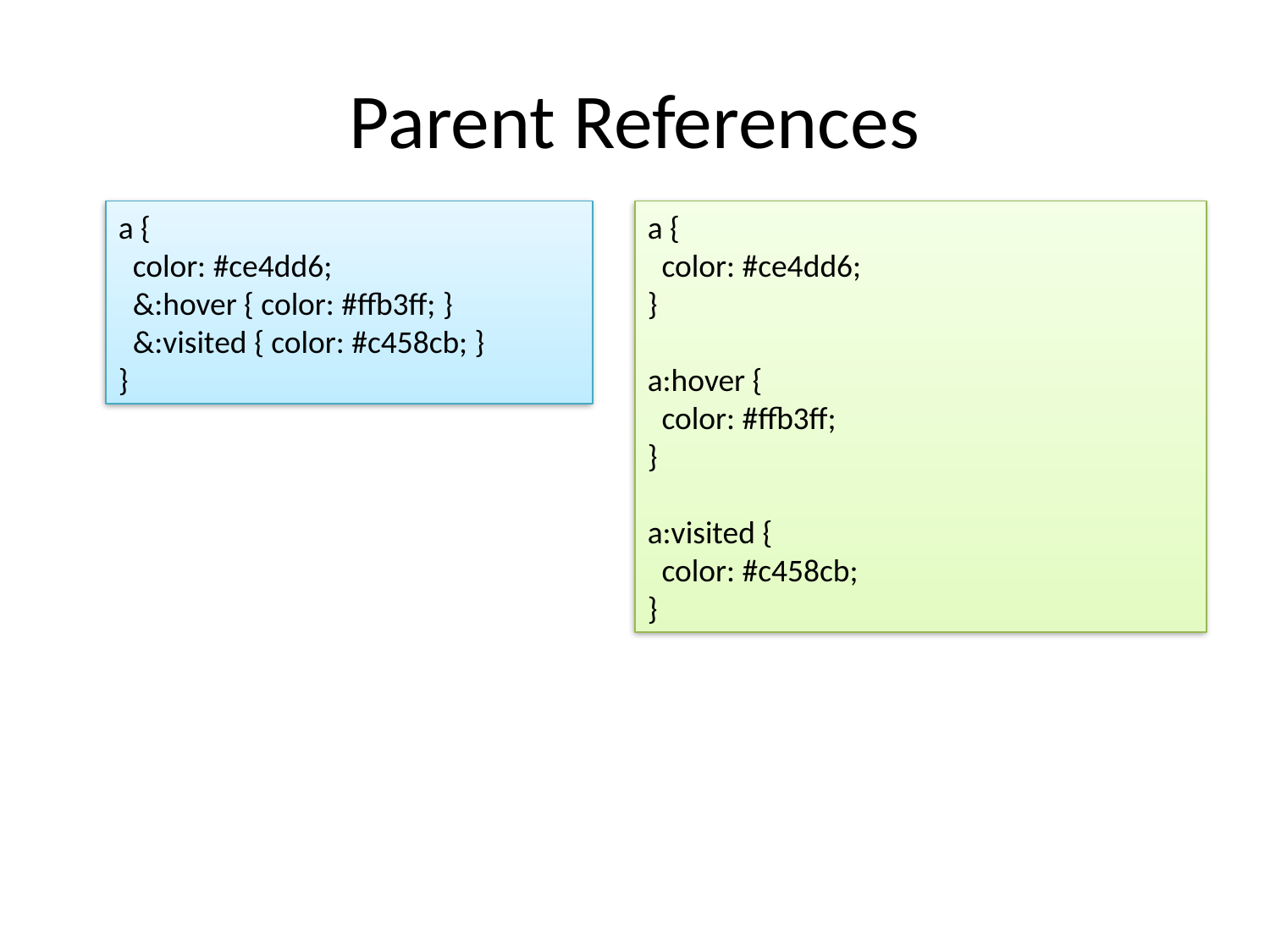

# Parent References
a {
  color: #ce4dd6;
  &:hover { color: #ffb3ff; }
  &:visited { color: #c458cb; }
}
a {
  color: #ce4dd6;
}

a:hover {
  color: #ffb3ff;
}

a:visited {
  color: #c458cb;
}